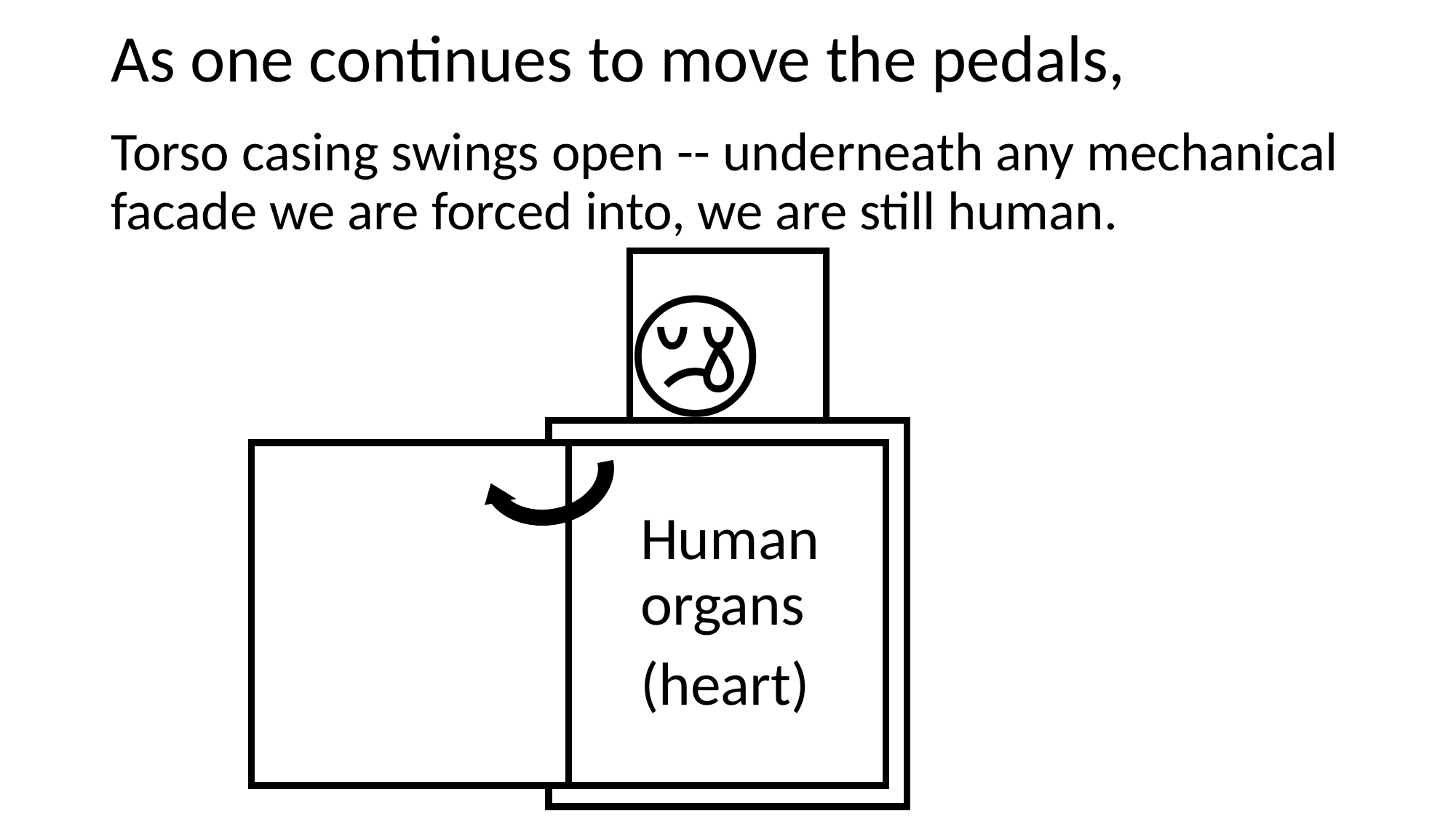

# As one continues to move the pedals,
Torso casing swings open -- underneath any mechanical facade we are forced into, we are still human.
😢

Human organs
(heart)